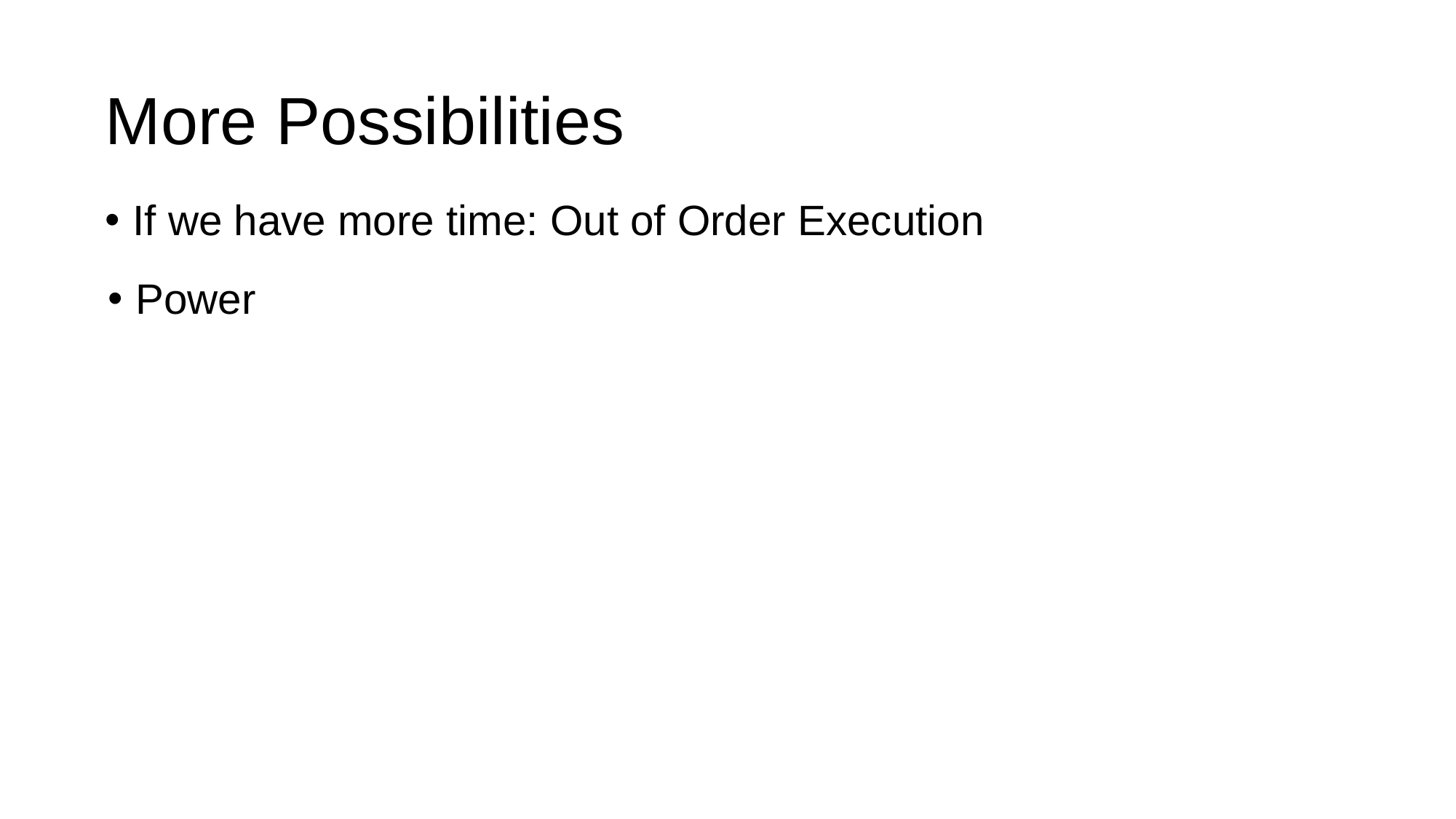

# More Possibilities
If we have more time: Out of Order Execution
Power